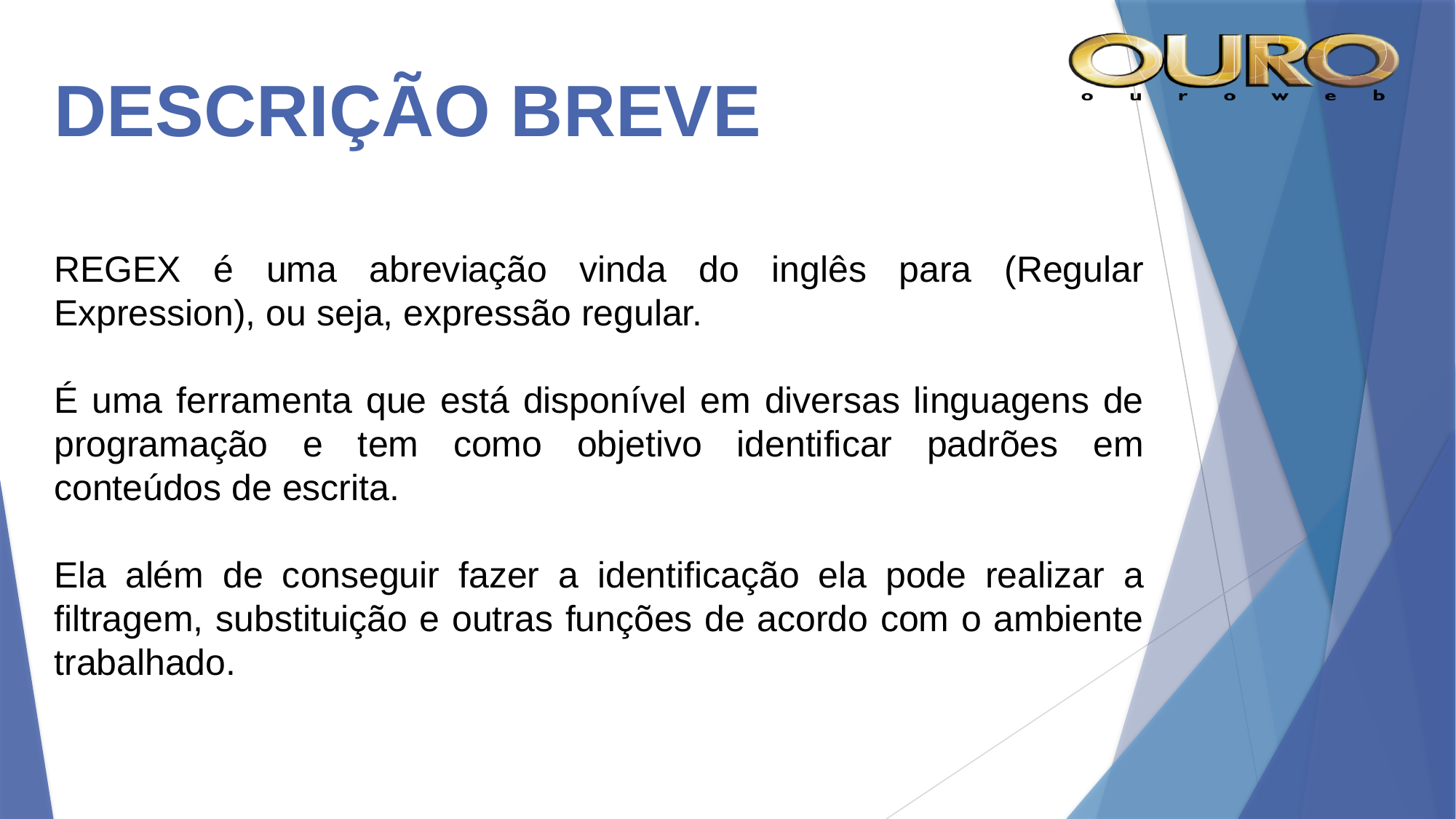

# DESCRIÇÃO BREVE
REGEX é uma abreviação vinda do inglês para (Regular Expression), ou seja, expressão regular.

É uma ferramenta que está disponível em diversas linguagens de programação e tem como objetivo identificar padrões em conteúdos de escrita.

Ela além de conseguir fazer a identificação ela pode realizar a filtragem, substituição e outras funções de acordo com o ambiente trabalhado.